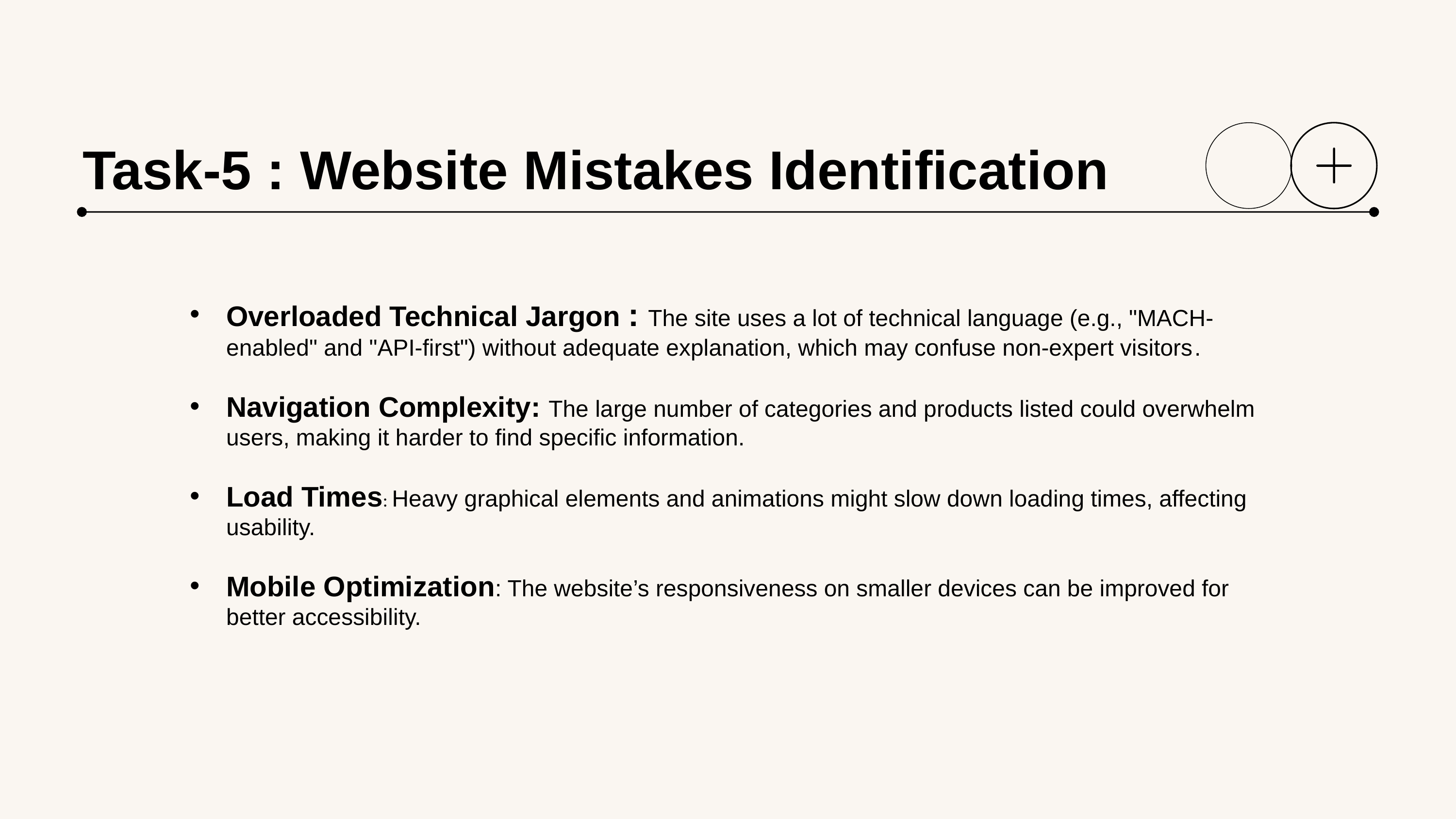

Task-5 : Website Mistakes Identification

Overloaded Technical Jargon : The site uses a lot of technical language (e.g., "MACH-enabled" and "API-first") without adequate explanation, which may confuse non-expert visitors.

Navigation Complexity: The large number of categories and products listed could overwhelm users, making it harder to find specific information.

Load Times: Heavy graphical elements and animations might slow down loading times, affecting usability.

Mobile Optimization: The website’s responsiveness on smaller devices can be improved for better accessibility.